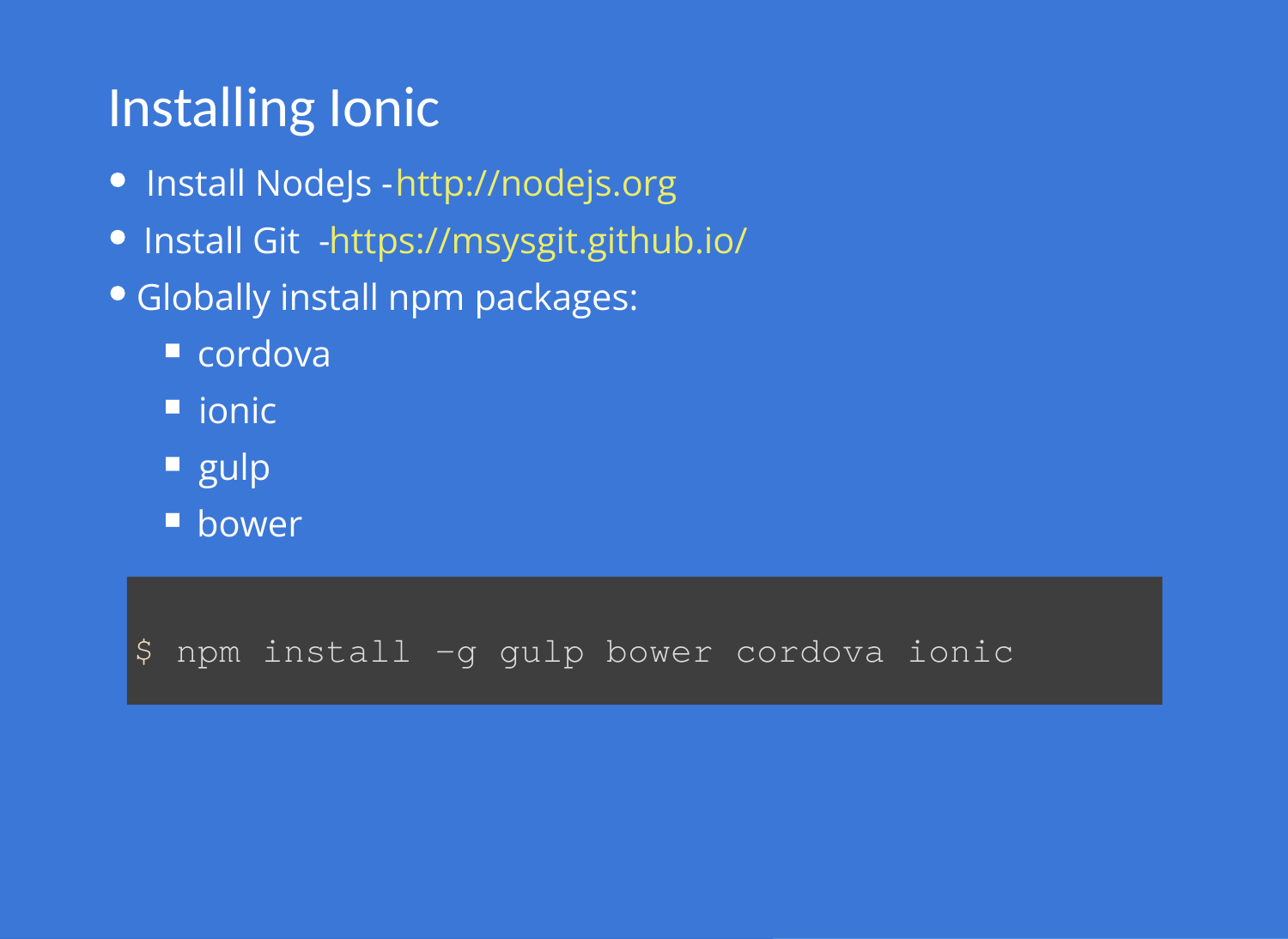

Installing Ionic
Install NodeJs -
http://nodejs.org

Install Git  -
https://msysgit.github.io/

Globally install npm packages:

cordova

ionic

gulp

bower

$ npm install -g gulp bower cordova ionic